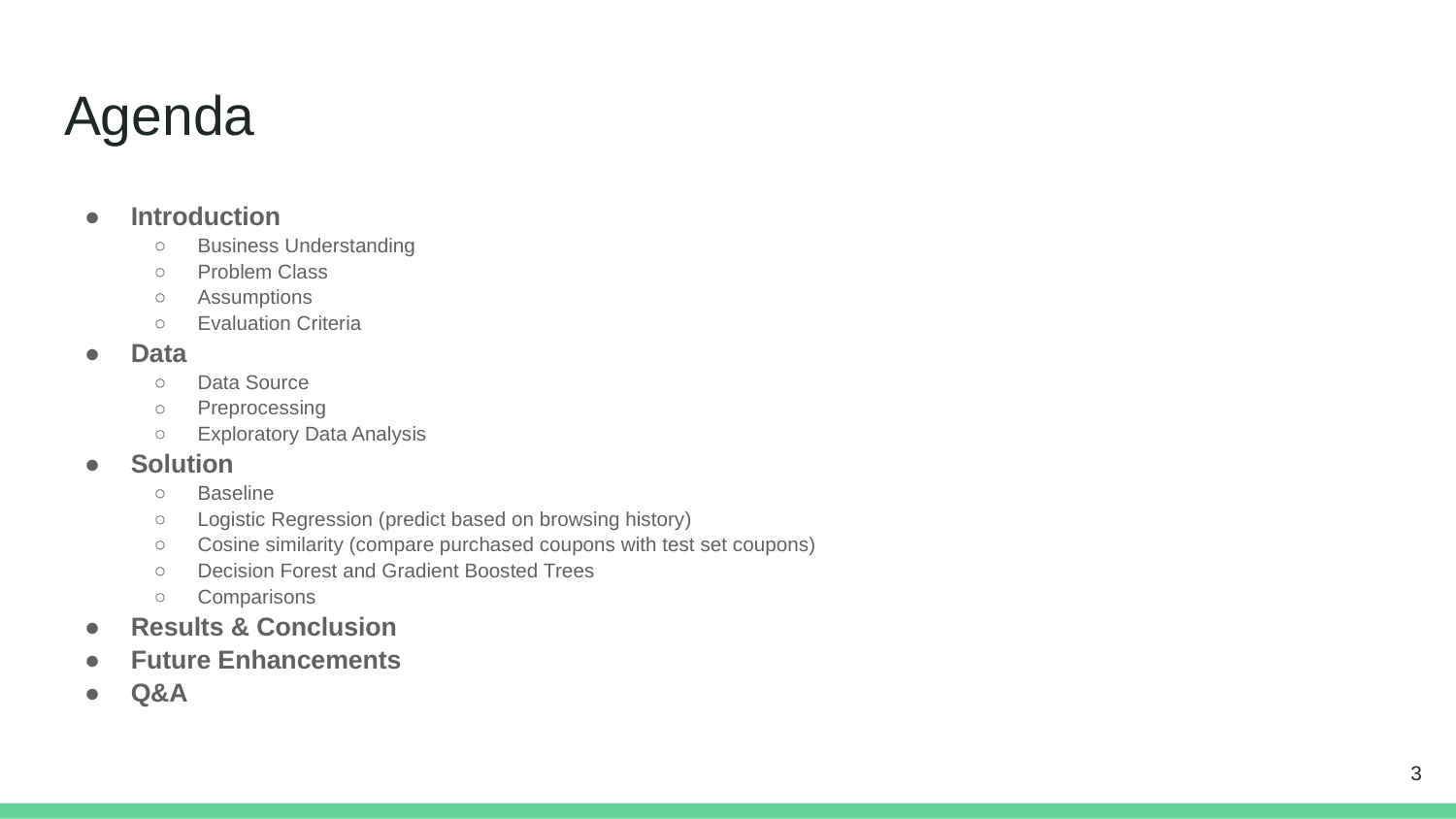

# Agenda
Introduction
Business Understanding
Problem Class
Assumptions
Evaluation Criteria
Data
Data Source
Preprocessing
Exploratory Data Analysis
Solution
Baseline
Logistic Regression (predict based on browsing history)
Cosine similarity (compare purchased coupons with test set coupons)
Decision Forest and Gradient Boosted Trees
Comparisons
Results & Conclusion
Future Enhancements
Q&A
3